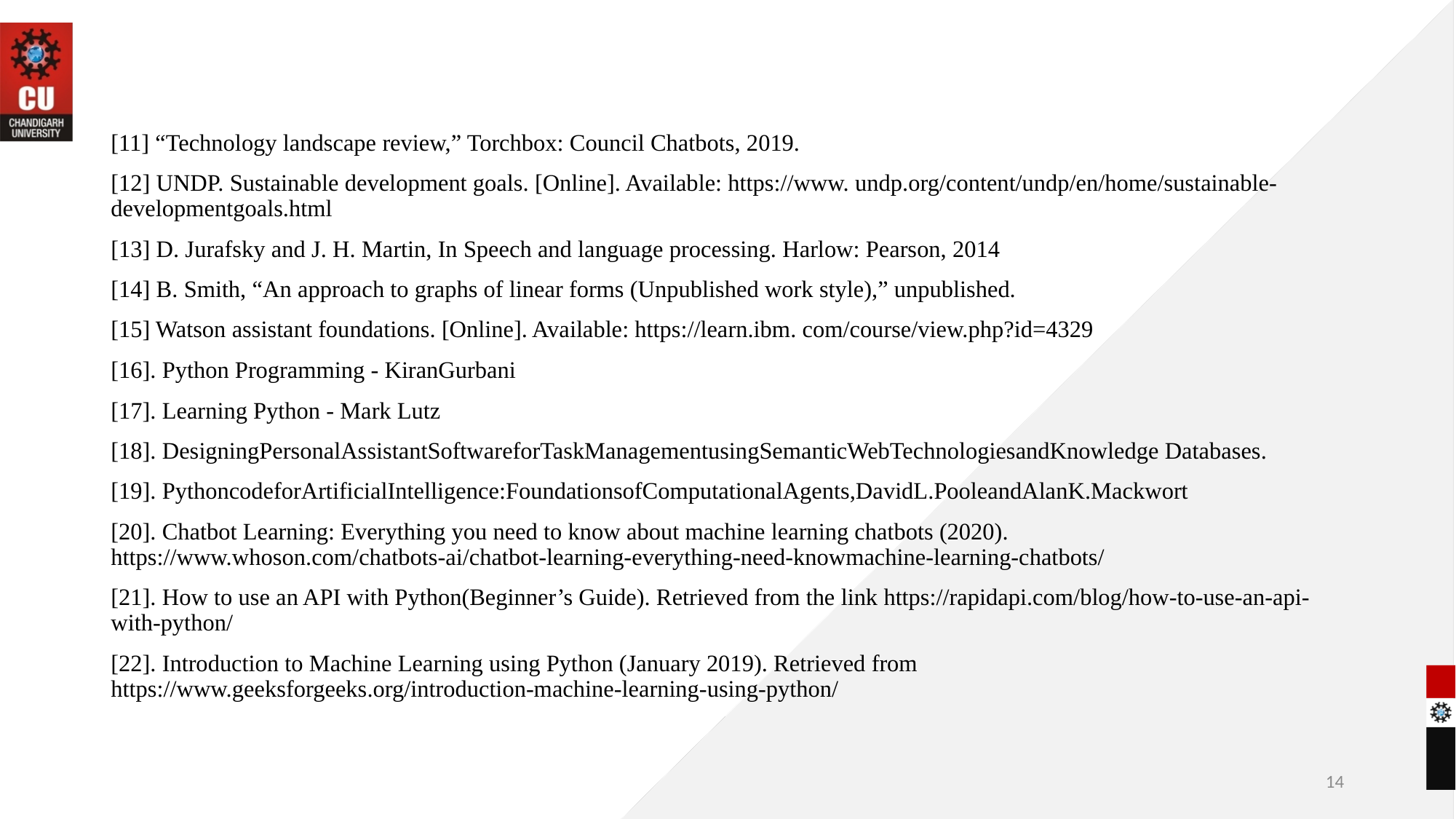

[11] “Technology landscape review,” Torchbox: Council Chatbots, 2019.
[12] UNDP. Sustainable development goals. [Online]. Available: https://www. undp.org/content/undp/en/home/sustainable-developmentgoals.html
[13] D. Jurafsky and J. H. Martin, In Speech and language processing. Harlow: Pearson, 2014
[14] B. Smith, “An approach to graphs of linear forms (Unpublished work style),” unpublished.
[15] Watson assistant foundations. [Online]. Available: https://learn.ibm. com/course/view.php?id=4329
[16]. Python Programming - KiranGurbani
[17]. Learning Python - Mark Lutz
[18]. DesigningPersonalAssistantSoftwareforTaskManagementusingSemanticWebTechnologiesandKnowledge Databases.
[19]. PythoncodeforArtificialIntelligence:FoundationsofComputationalAgents,DavidL.PooleandAlanK.Mackwort
[20]. Chatbot Learning: Everything you need to know about machine learning chatbots (2020). https://www.whoson.com/chatbots-ai/chatbot-learning-everything-need-knowmachine-learning-chatbots/
[21]. How to use an API with Python(Beginner’s Guide). Retrieved from the link https://rapidapi.com/blog/how-to-use-an-api-with-python/
[22]. Introduction to Machine Learning using Python (January 2019). Retrieved from https://www.geeksforgeeks.org/introduction-machine-learning-using-python/
14